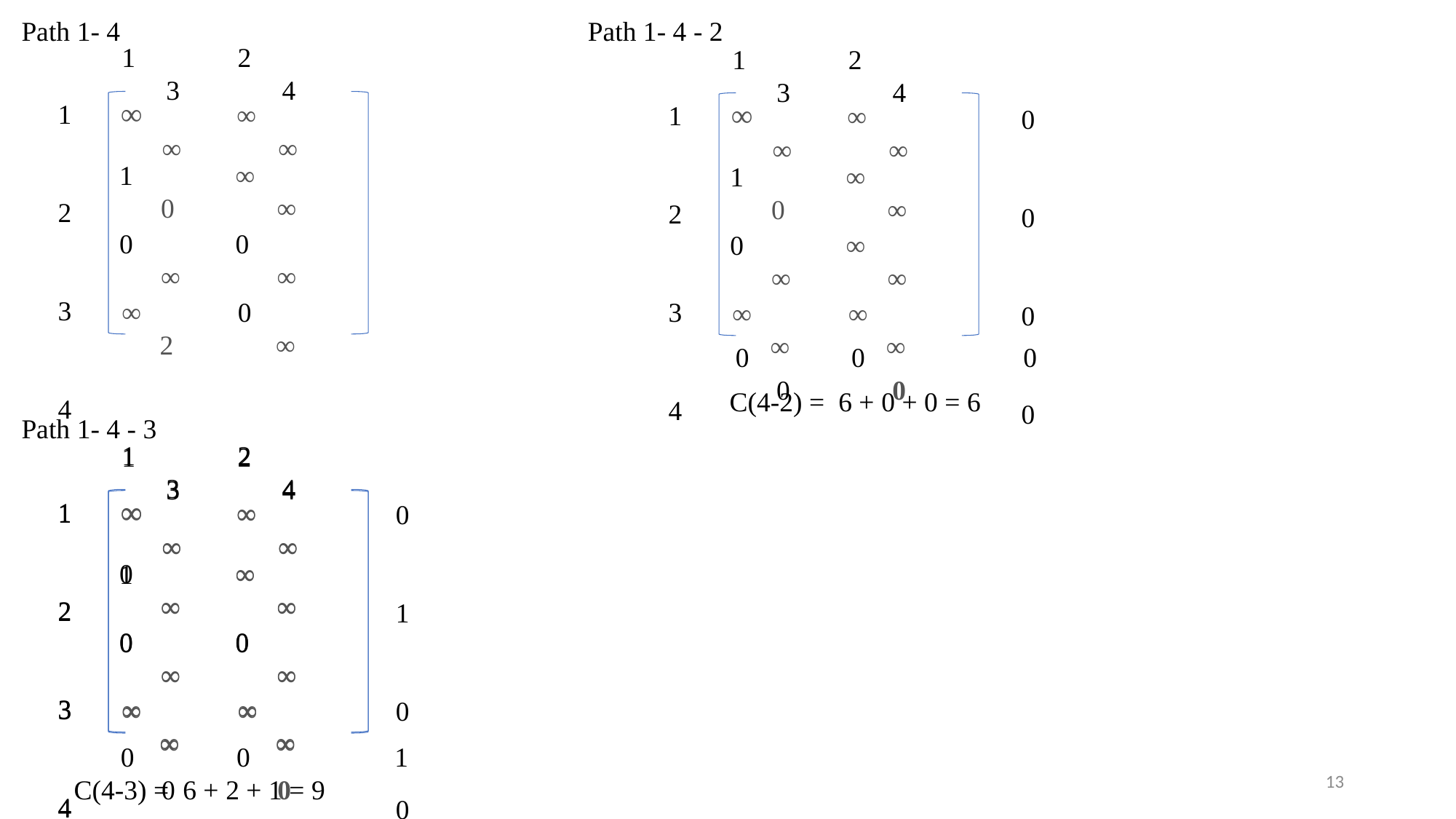

Path 1- 4
Path 1- 4 - 2
1	 2	 3	 4
∞	 ∞ 	 ∞ 	 ∞

1
2
3
4

1	 ∞ 	 0 	 ∞
0	 0	 ∞ 	 ∞
∞	 0	 2 	 ∞
1	 2	 3	 4
∞	 ∞ 	 ∞ 	 ∞

1
2
3
4

1	 ∞ 	 0 	 ∞
0	 ∞ 	 ∞ 	 ∞
∞	 ∞ 	 ∞ 	 ∞
0
0
0
0
0	 0	 0	 0
0
C(4-2) =  6 + 0 + 0 = 6
Path 1- 4 - 3
1	 2	 3	 4
∞	 ∞ 	 ∞ 	 ∞

1
2
3
4

0	 ∞ 	 ∞ 	 ∞
0	 0	 ∞ 	 ∞
∞	 ∞ 	 ∞ 	 ∞
0
1
0
0
0	 0	 0	 0
1
1	 2	 3	 4
∞	 ∞ 	 ∞ 	 ∞

1
2
3
4

1	 ∞ 	 ∞ 	 ∞
0	 0	 ∞ 	 ∞
∞	 ∞ 	 ∞ 	 ∞
13
C(4-3) =  6 + 2 + 1 = 9